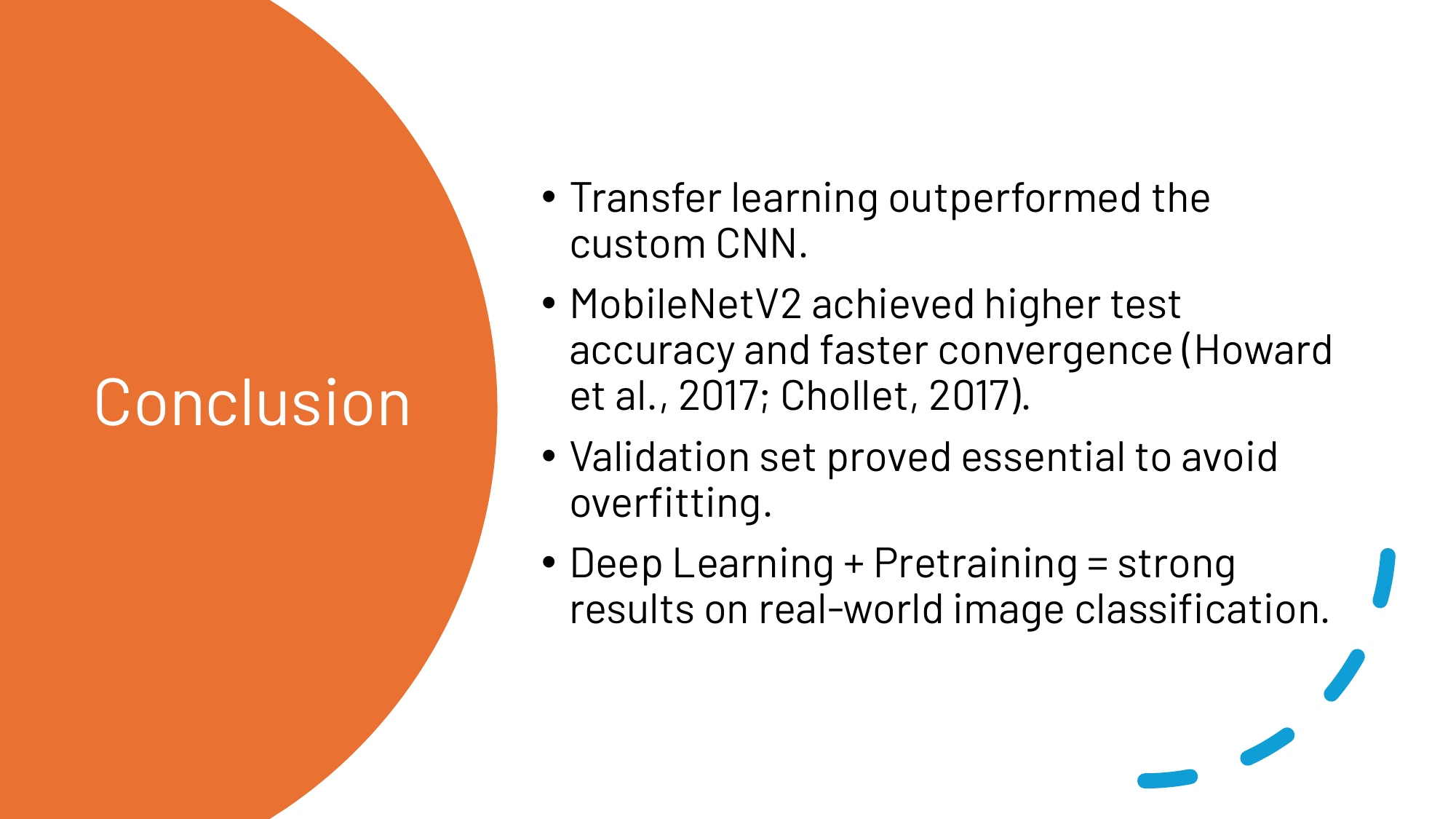

Transfer learning outperformed the custom CNN.
MobileNetV2 achieved higher test accuracy and faster convergence (Howard et al., 2017; Chollet, 2017).
Validation set proved essential to avoid overfitting.
Deep Learning + Pretraining = strong results on real-world image classification.
# Conclusion